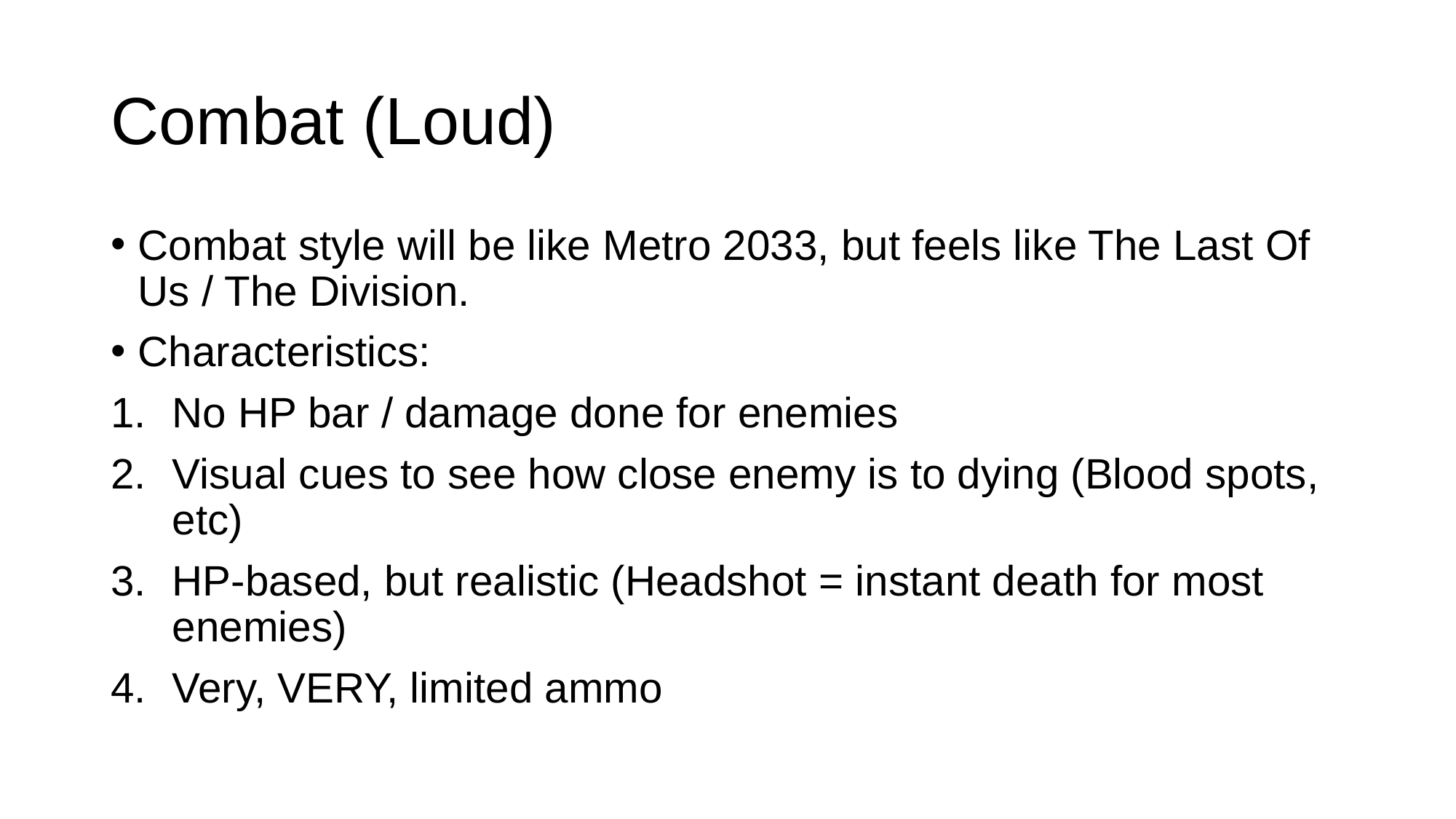

# Combat (Loud)
Combat style will be like Metro 2033, but feels like The Last Of Us / The Division.
Characteristics:
No HP bar / damage done for enemies
Visual cues to see how close enemy is to dying (Blood spots, etc)
HP-based, but realistic (Headshot = instant death for most enemies)
Very, VERY, limited ammo